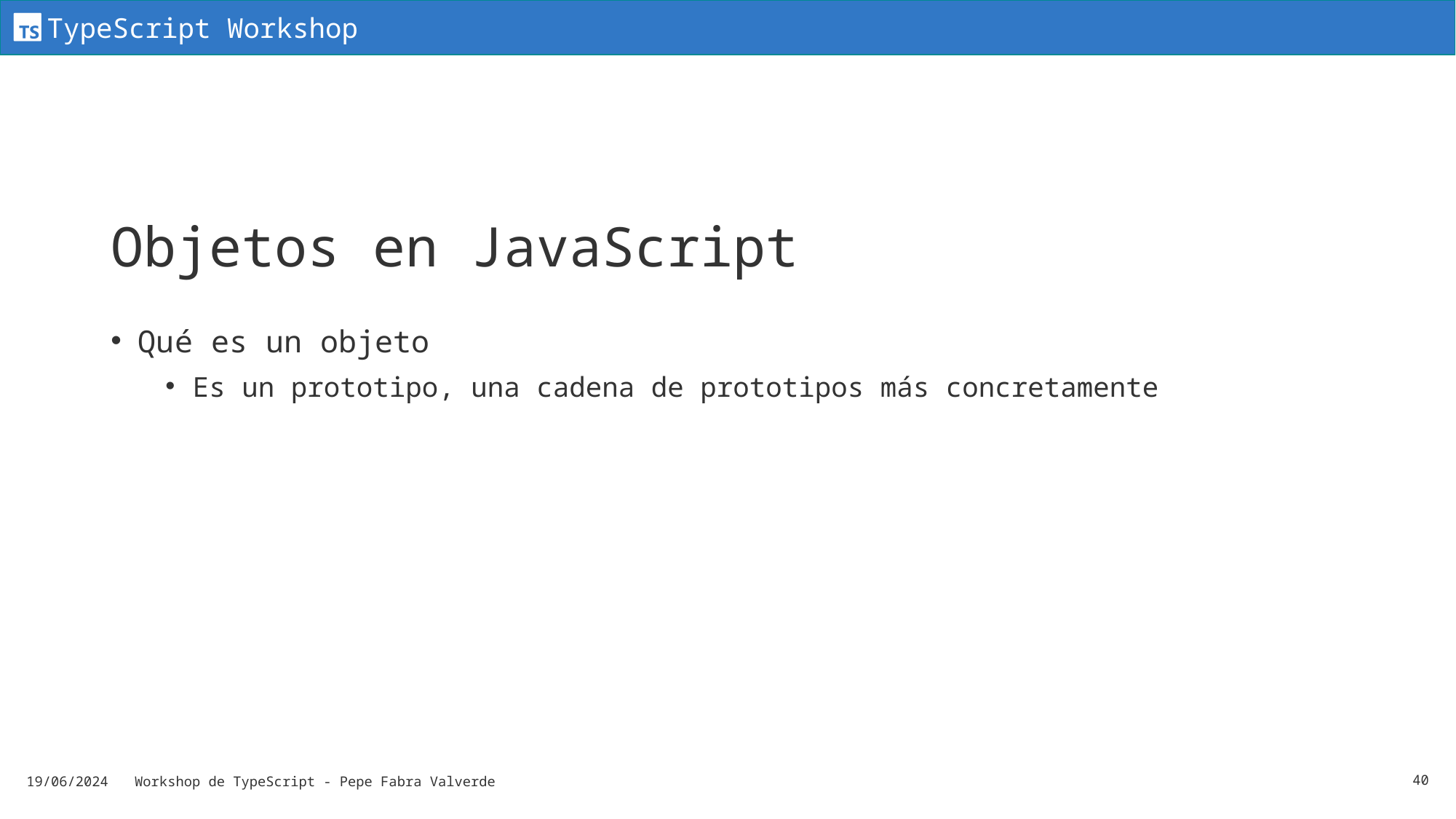

# Objetos en JavaScript
Qué es un objeto
Es un prototipo, una cadena de prototipos más concretamente
19/06/2024
Workshop de TypeScript - Pepe Fabra Valverde
40